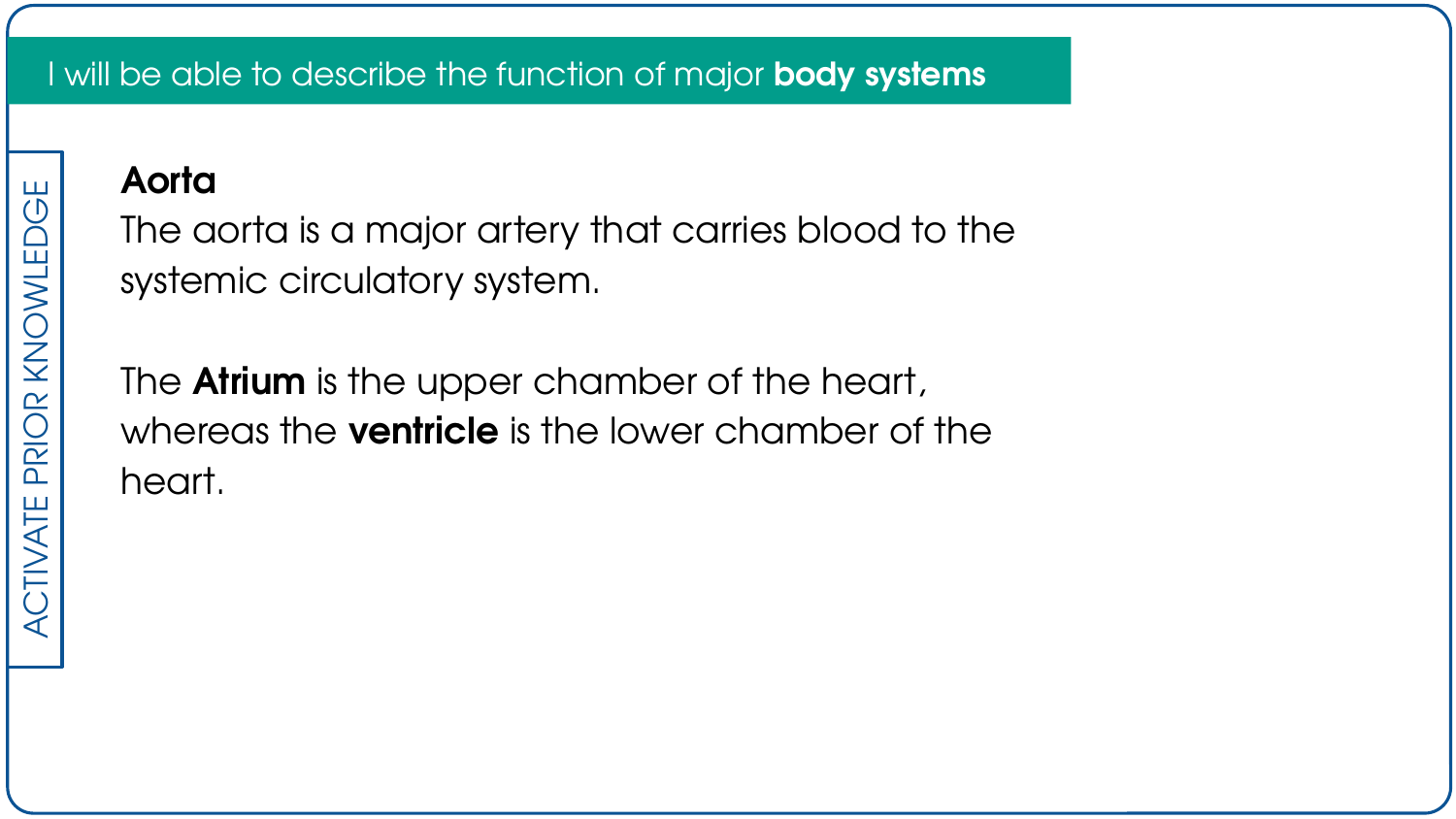

I will be able to describe the function of major body systems
Aorta
The aorta is a major artery that carries blood to the systemic circulatory system.

The Atrium is the upper chamber of the heart, whereas the ventricle is the lower chamber of the heart.